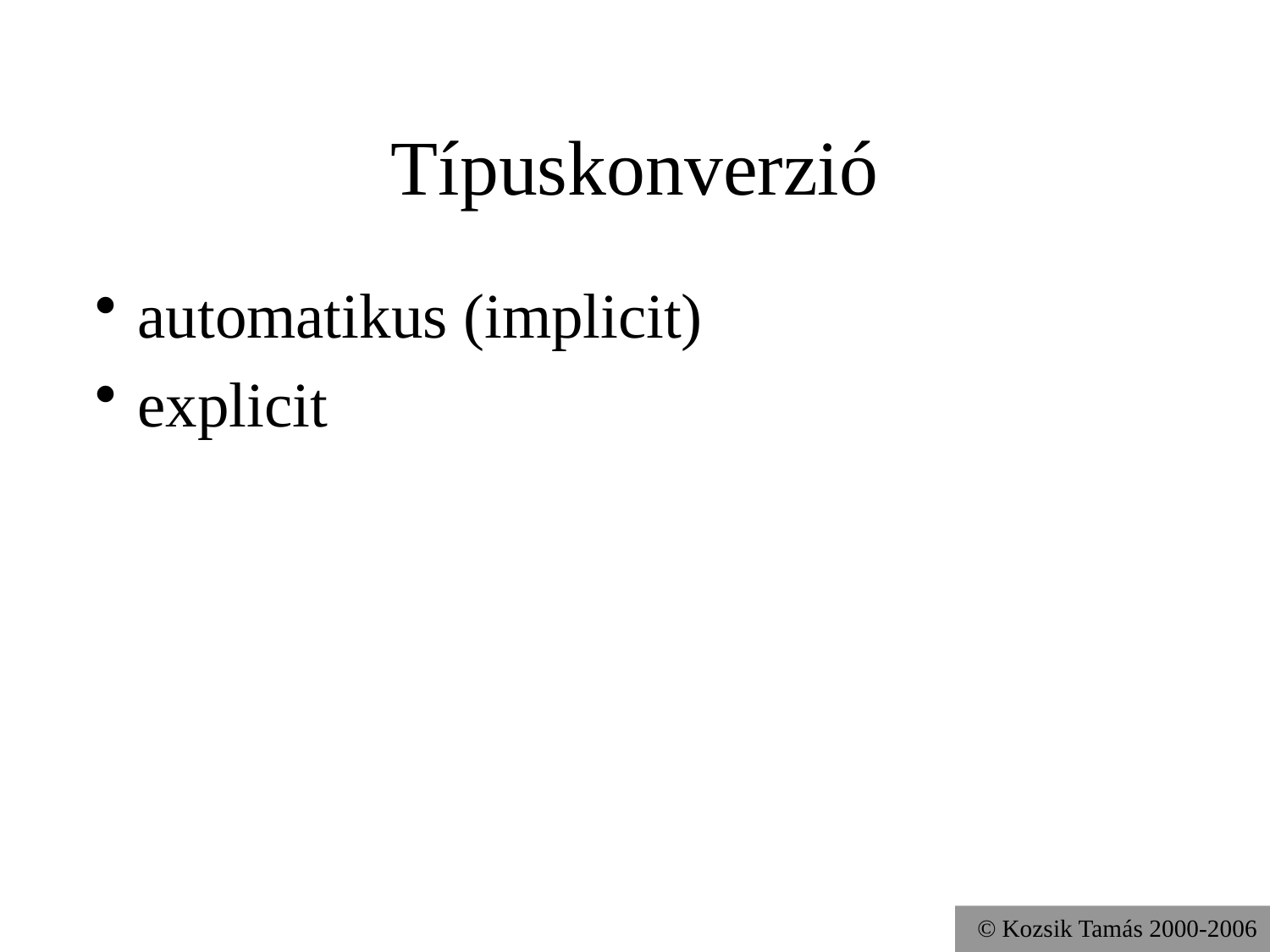

# Típuskonverzió
automatikus (implicit)
explicit
© Kozsik Tamás 2000-2006